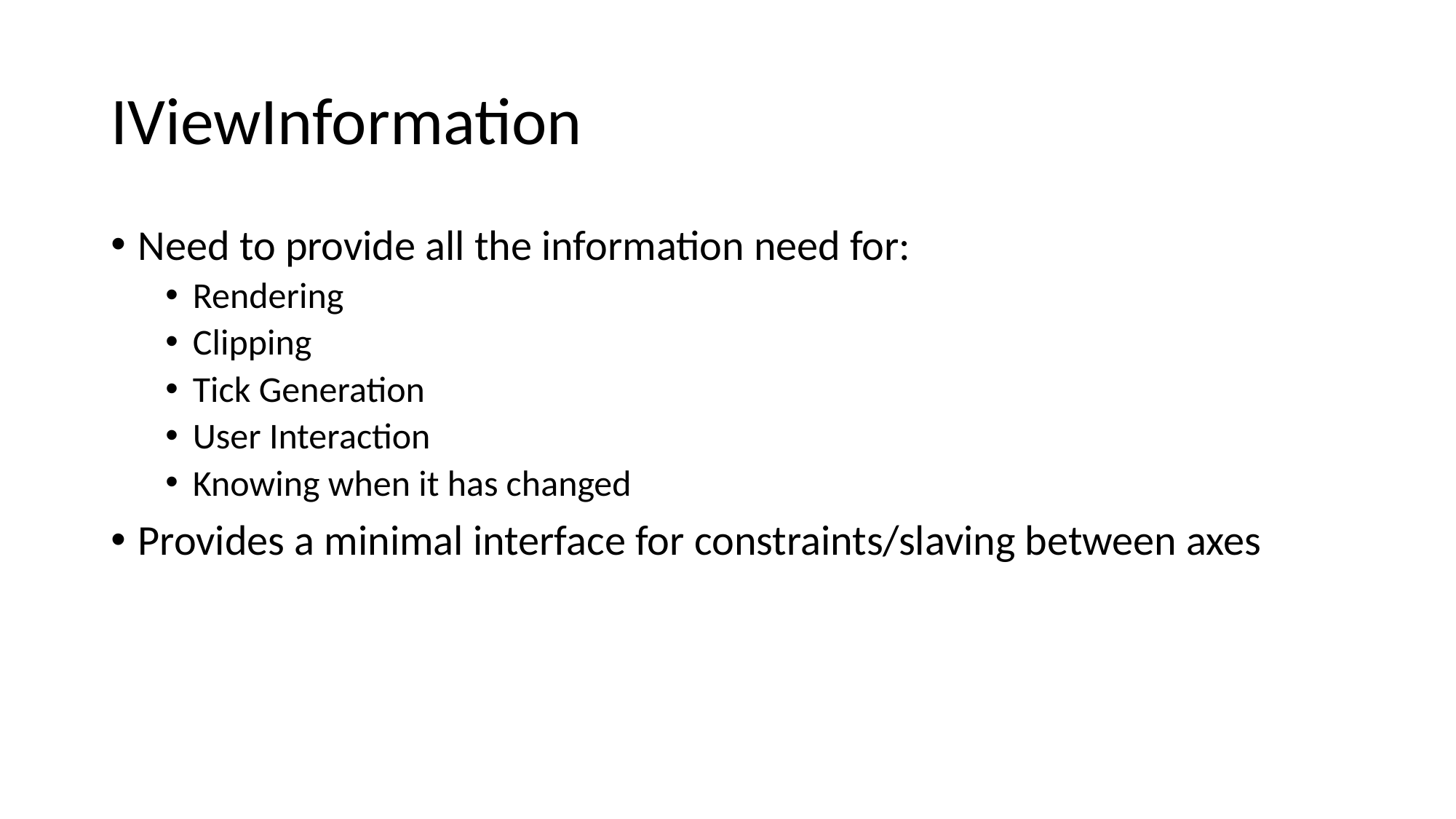

# IViewInformation
Need to provide all the information need for:
Rendering
Clipping
Tick Generation
User Interaction
Knowing when it has changed
Provides a minimal interface for constraints/slaving between axes